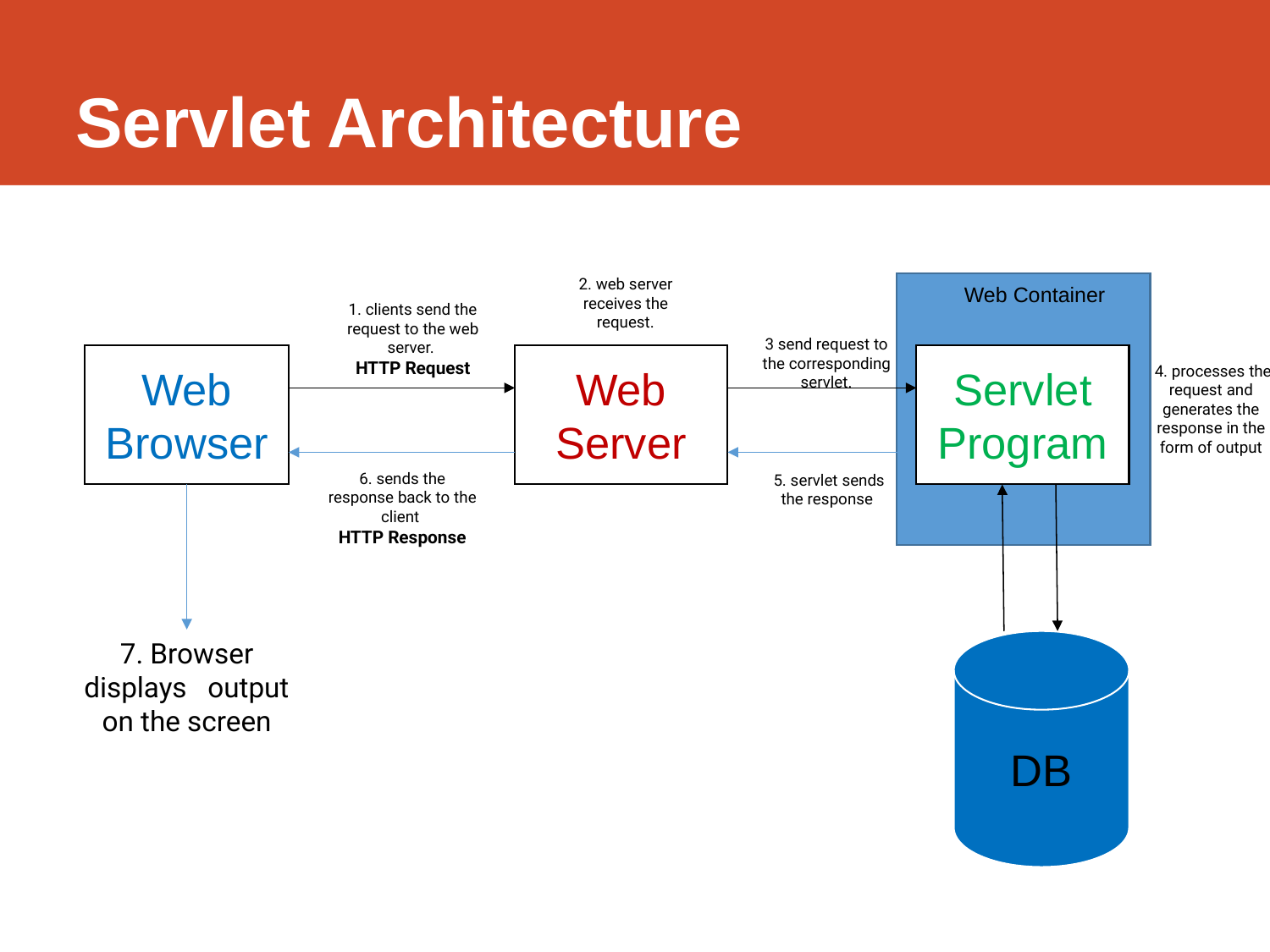

# Servlet Architecture
2. web server receives the request.

Web Container
1. clients send the request to the web server.
HTTP Request
3 send request to the corresponding servlet.
Web Browser
Web Server
Servlet Program
 4. processes the request and generates the response in the form of output
6. sends the response back to the client
HTTP Response
5. servlet sends the response
7. Browser displays   output on the screen
DB